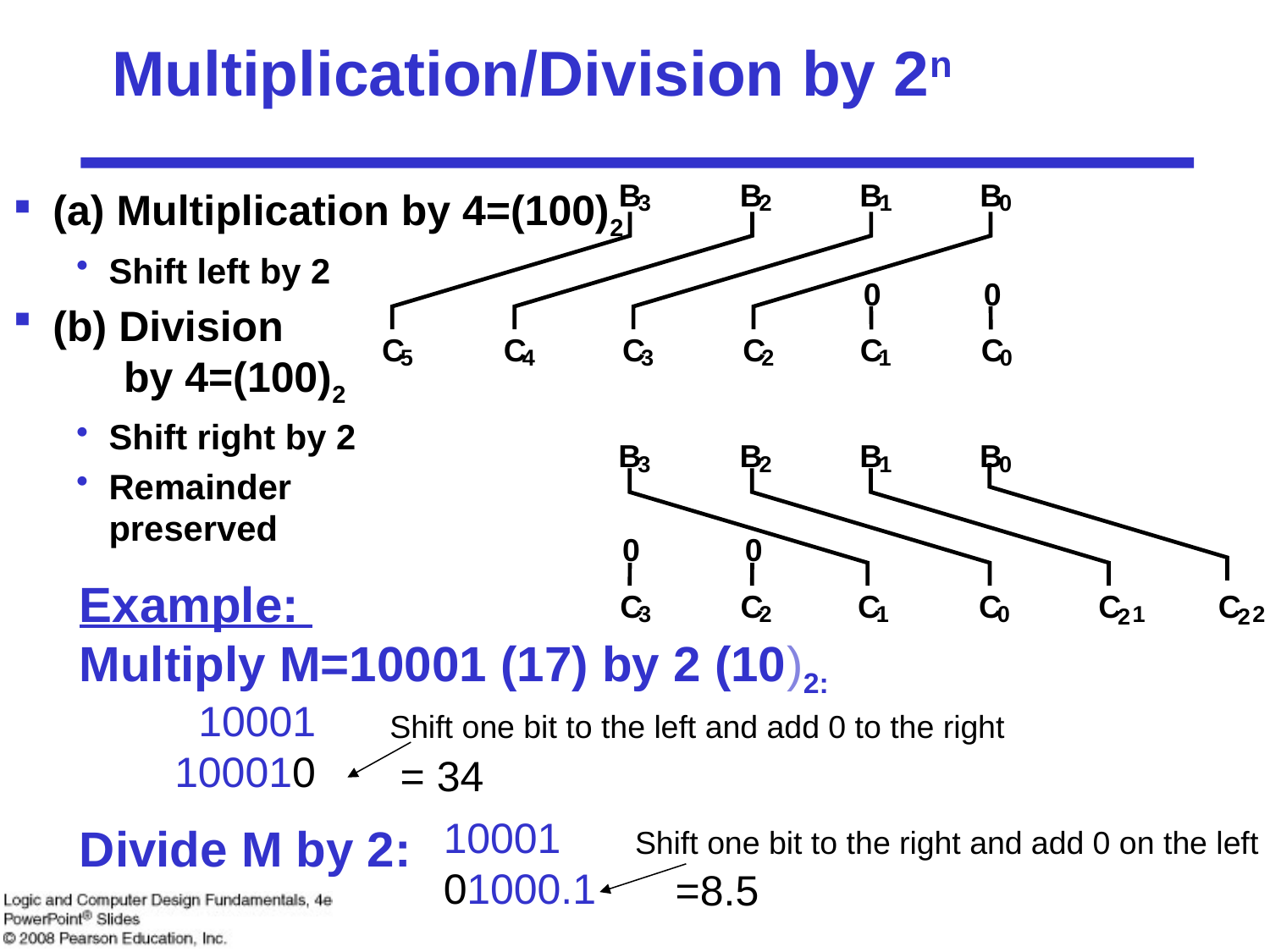

# Multiplication/Division by 2n
B
B
B
B
3
2
1
0

0
0

C
C
C
C
C
C
5
4
3
2
1
0
(a) Multiplication by 4=(100)2
Shift left by 2
(b) Division
      by 4=(100)2
Shift right by 2
Remainder
preserved
B
B
B
B
3
2
1
0

0
0

C
C
C
C
C
C
3
2
1
0
1
2
2
2

Example:
Multiply M=10001 (17) by 2 (10)2:

Divide M by 2:
  10001
100010
Shift one bit to the left and add 0 to the right

= 34
  10001
  01000.1
Shift one bit to the right and add 0 on the left
=8.5